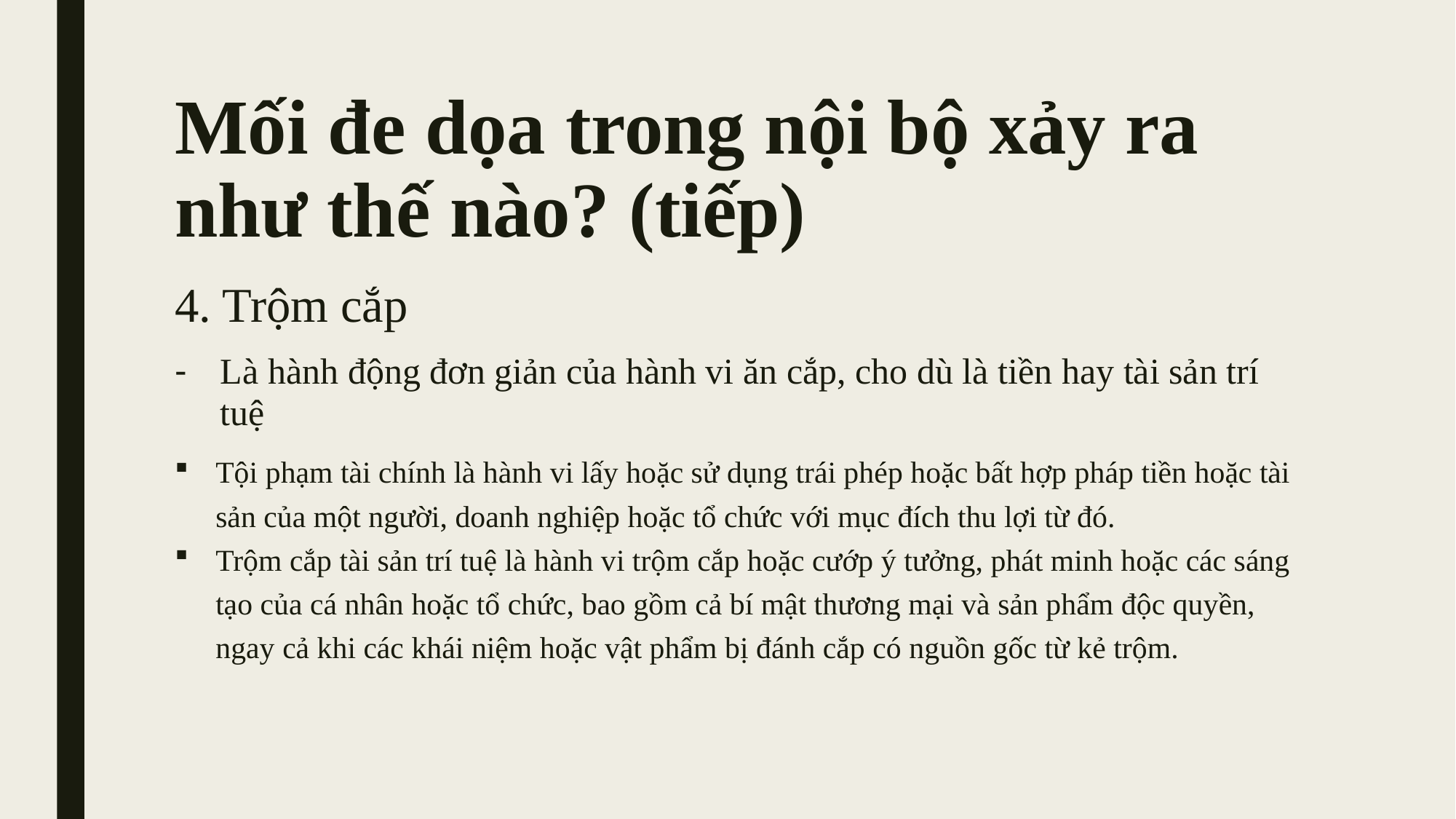

# Mối đe dọa trong nội bộ xảy ra như thế nào? (tiếp)
4. Trộm cắp
Là hành động đơn giản của hành vi ăn cắp, cho dù là tiền hay tài sản trí tuệ
Tội phạm tài chính là hành vi lấy hoặc sử dụng trái phép hoặc bất hợp pháp tiền hoặc tài sản của một người, doanh nghiệp hoặc tổ chức với mục đích thu lợi từ đó.
Trộm cắp tài sản trí tuệ là hành vi trộm cắp hoặc cướp ý tưởng, phát minh hoặc các sáng tạo của cá nhân hoặc tổ chức, bao gồm cả bí mật thương mại và sản phẩm độc quyền, ngay cả khi các khái niệm hoặc vật phẩm bị đánh cắp có nguồn gốc từ kẻ trộm.